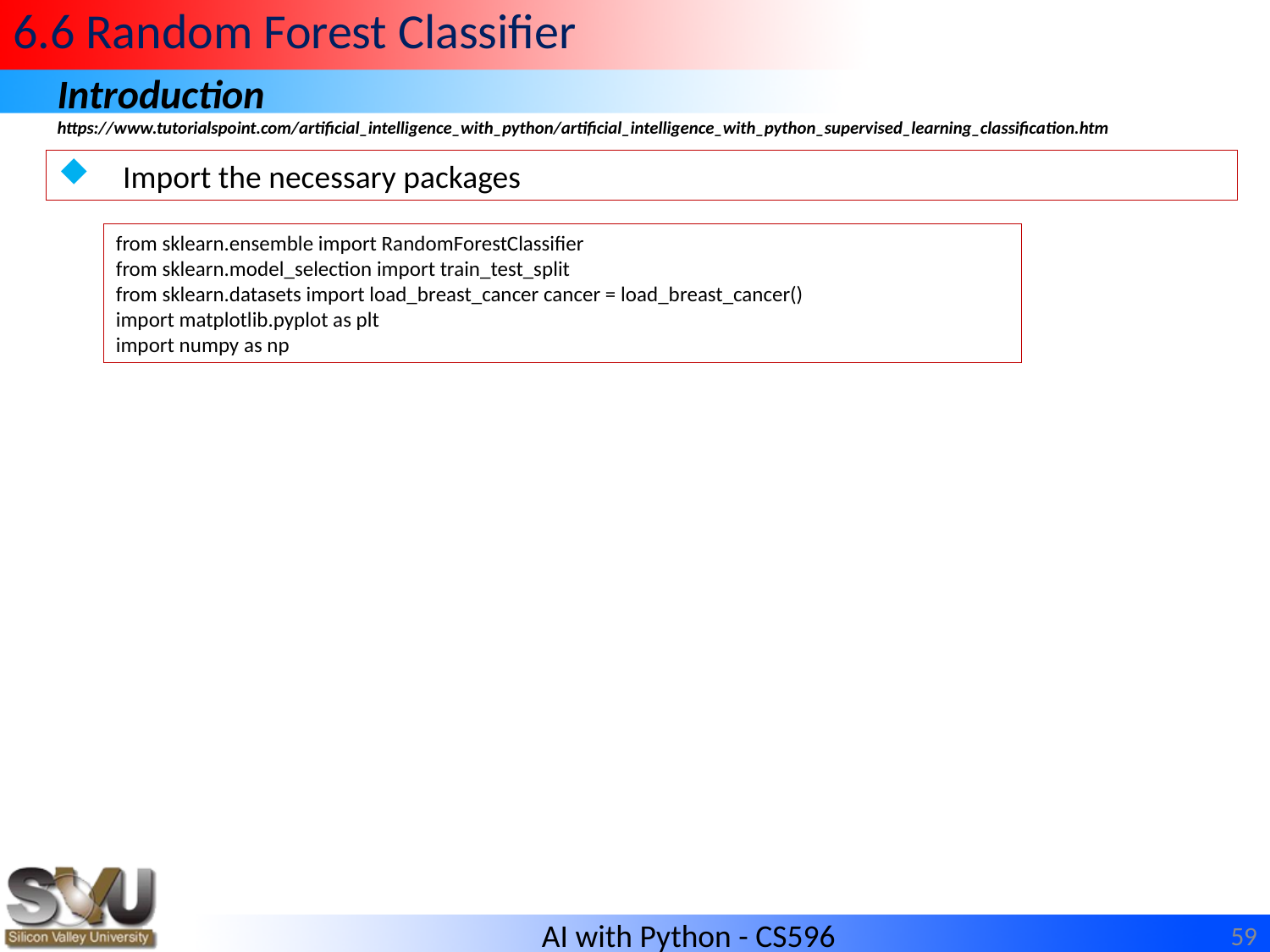

# 6.6 Random Forest Classifier
Introduction
https://www.tutorialspoint.com/artificial_intelligence_with_python/artificial_intelligence_with_python_supervised_learning_classification.htm
Import the necessary packages
from sklearn.ensemble import RandomForestClassifier
from sklearn.model_selection import train_test_split
from sklearn.datasets import load_breast_cancer cancer = load_breast_cancer()
import matplotlib.pyplot as plt
import numpy as np
59
AI with Python - CS596